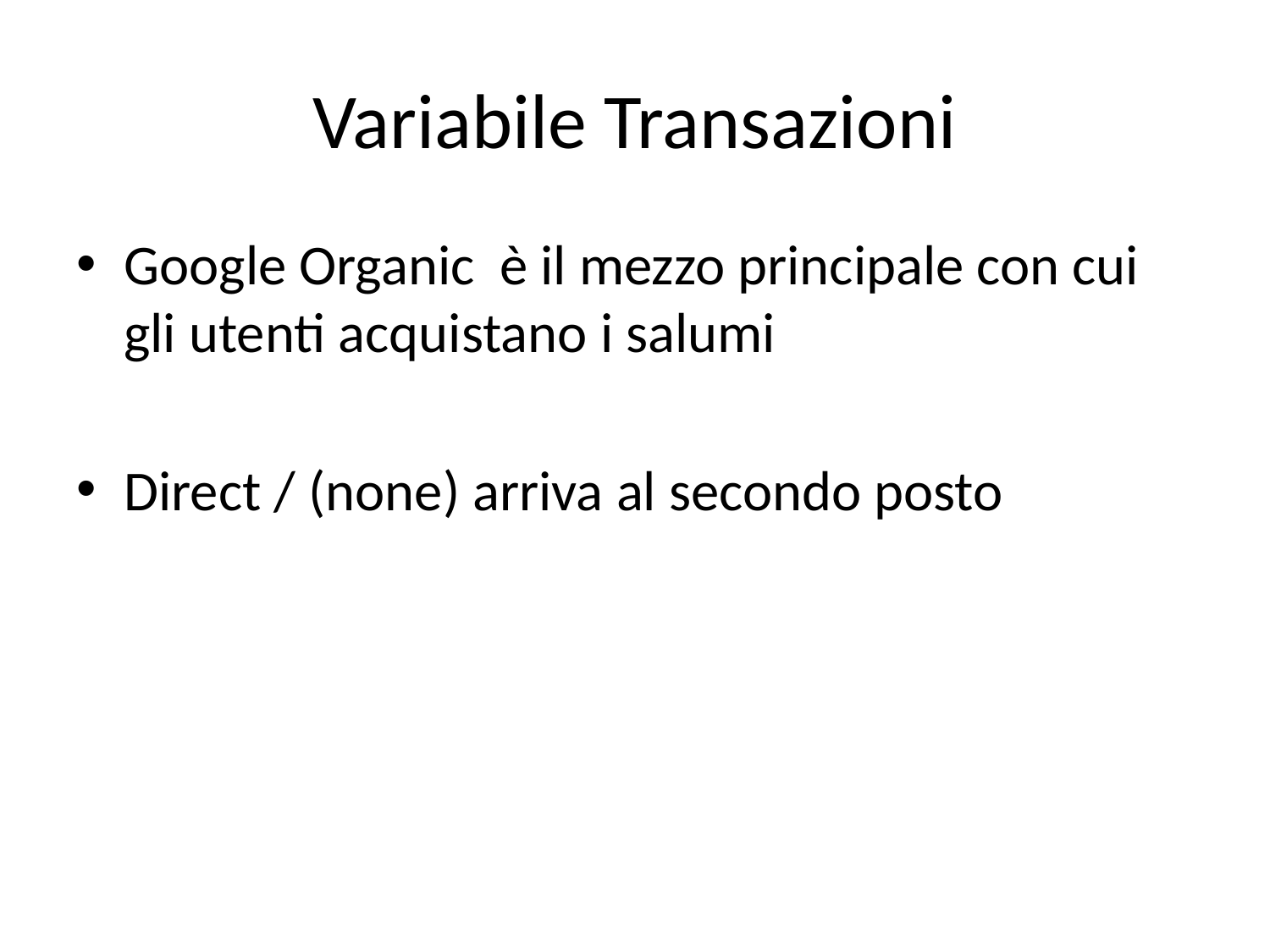

# Variabile Transazioni
Google Organic  è il mezzo principale con cui gli utenti acquistano i salumi

Direct / (none) arriva al secondo posto